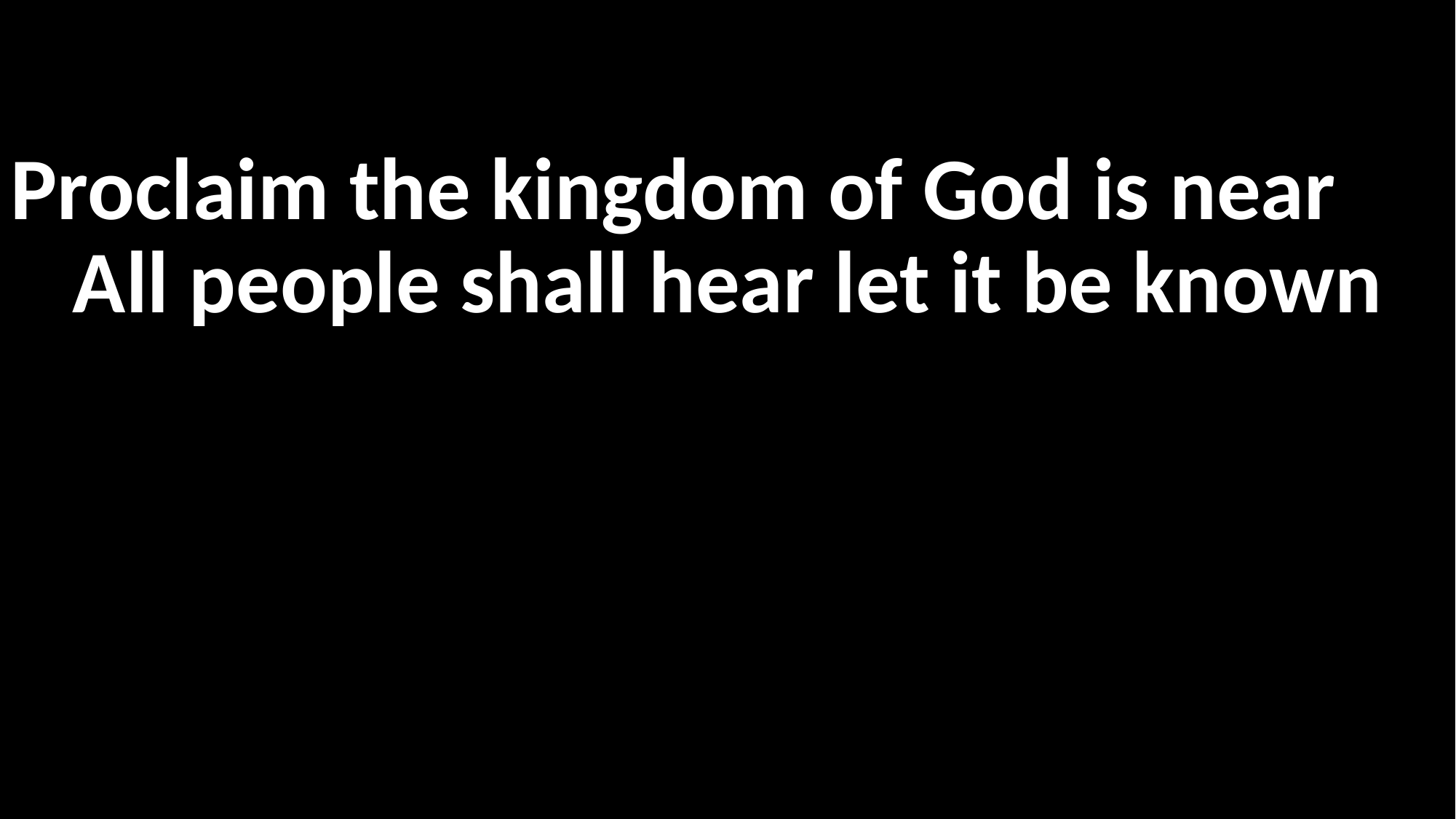

Proclaim the kingdom of God is near
All people shall hear let it be known